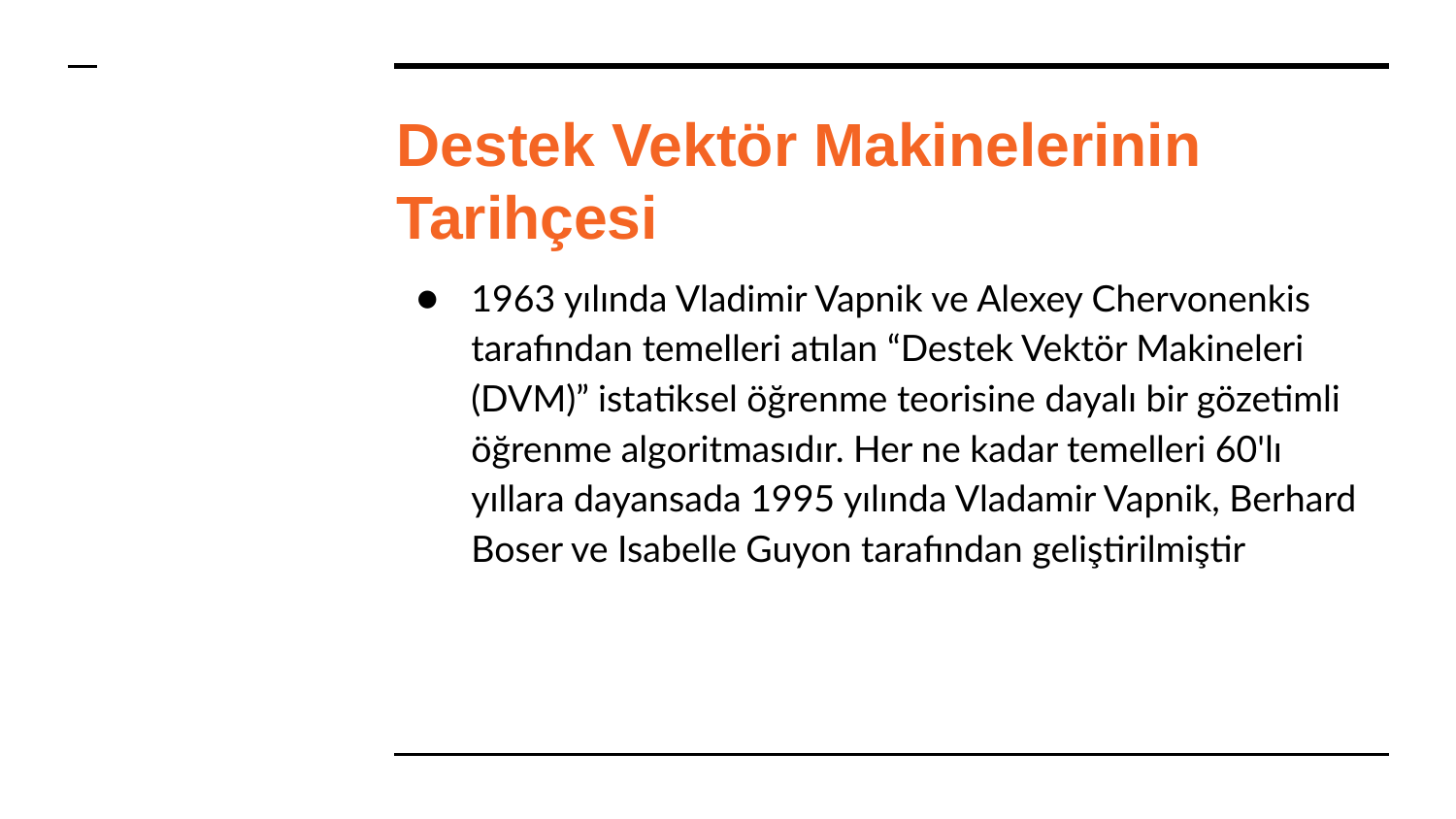

# Destek Vektör Makinelerinin Tarihçesi
1963 yılında Vladimir Vapnik ve Alexey Chervonenkis tarafından temelleri atılan “Destek Vektör Makineleri (DVM)” istatiksel öğrenme teorisine dayalı bir gözetimli öğrenme algoritmasıdır. Her ne kadar temelleri 60'lı yıllara dayansada 1995 yılında Vladamir Vapnik, Berhard Boser ve Isabelle Guyon tarafından geliştirilmiştir